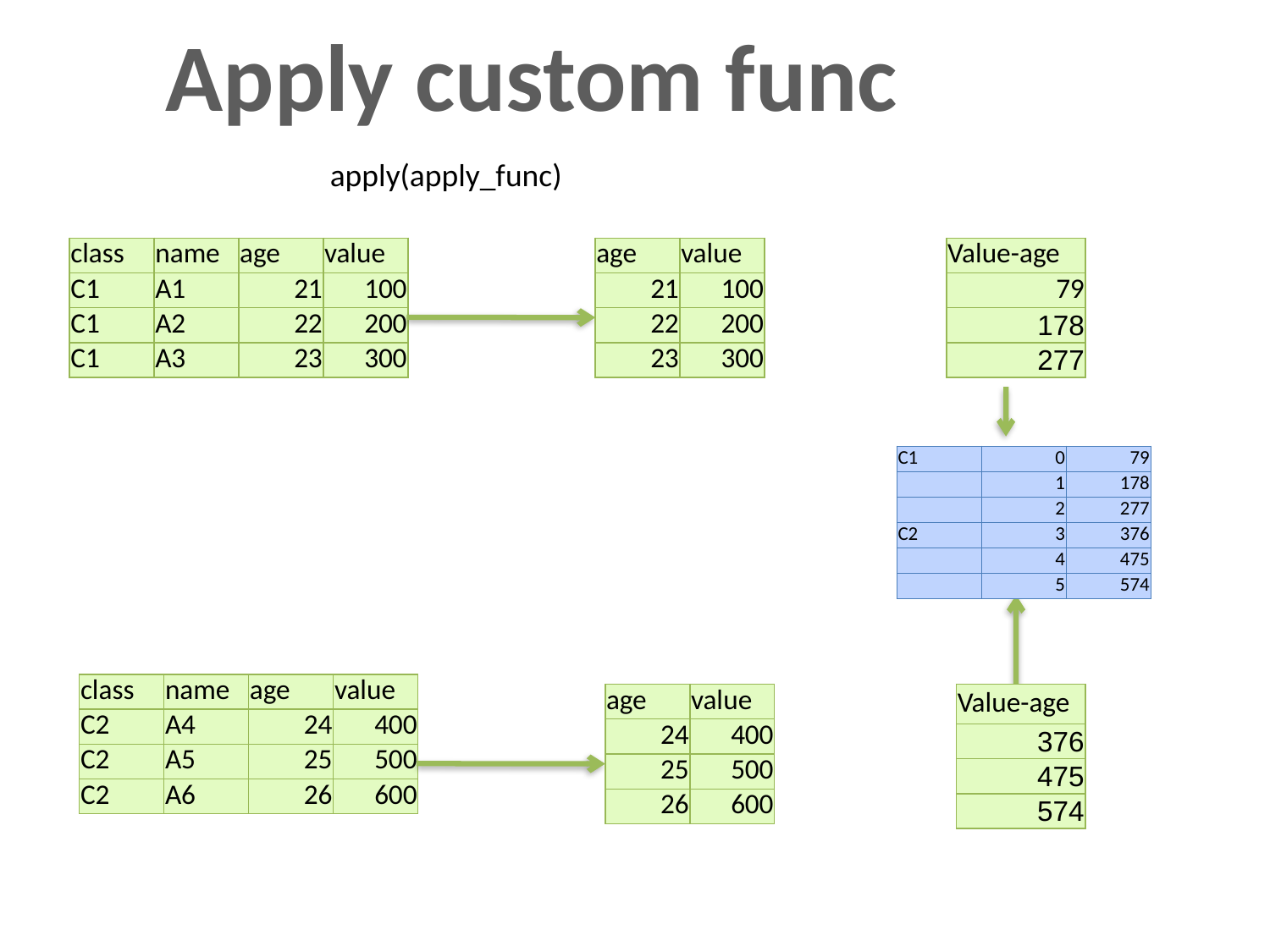

Apply custom func
apply(apply_func)
| class | name | age | value |
| --- | --- | --- | --- |
| C1 | A1 | 21 | 100 |
| C1 | A2 | 22 | 200 |
| C1 | A3 | 23 | 300 |
| age | value |
| --- | --- |
| 21 | 100 |
| 22 | 200 |
| 23 | 300 |
| Value-age |
| --- |
| 79 |
| 178 |
| 277 |
| C1 | 0 | 79 |
| --- | --- | --- |
|  | 1 | 178 |
|  | 2 | 277 |
| C2 | 3 | 376 |
|  | 4 | 475 |
|  | 5 | 574 |
| class | name | age | value |
| --- | --- | --- | --- |
| C2 | A4 | 24 | 400 |
| C2 | A5 | 25 | 500 |
| C2 | A6 | 26 | 600 |
| age | value |
| --- | --- |
| 24 | 400 |
| 25 | 500 |
| 26 | 600 |
| Value-age |
| --- |
| 376 |
| 475 |
| 574 |